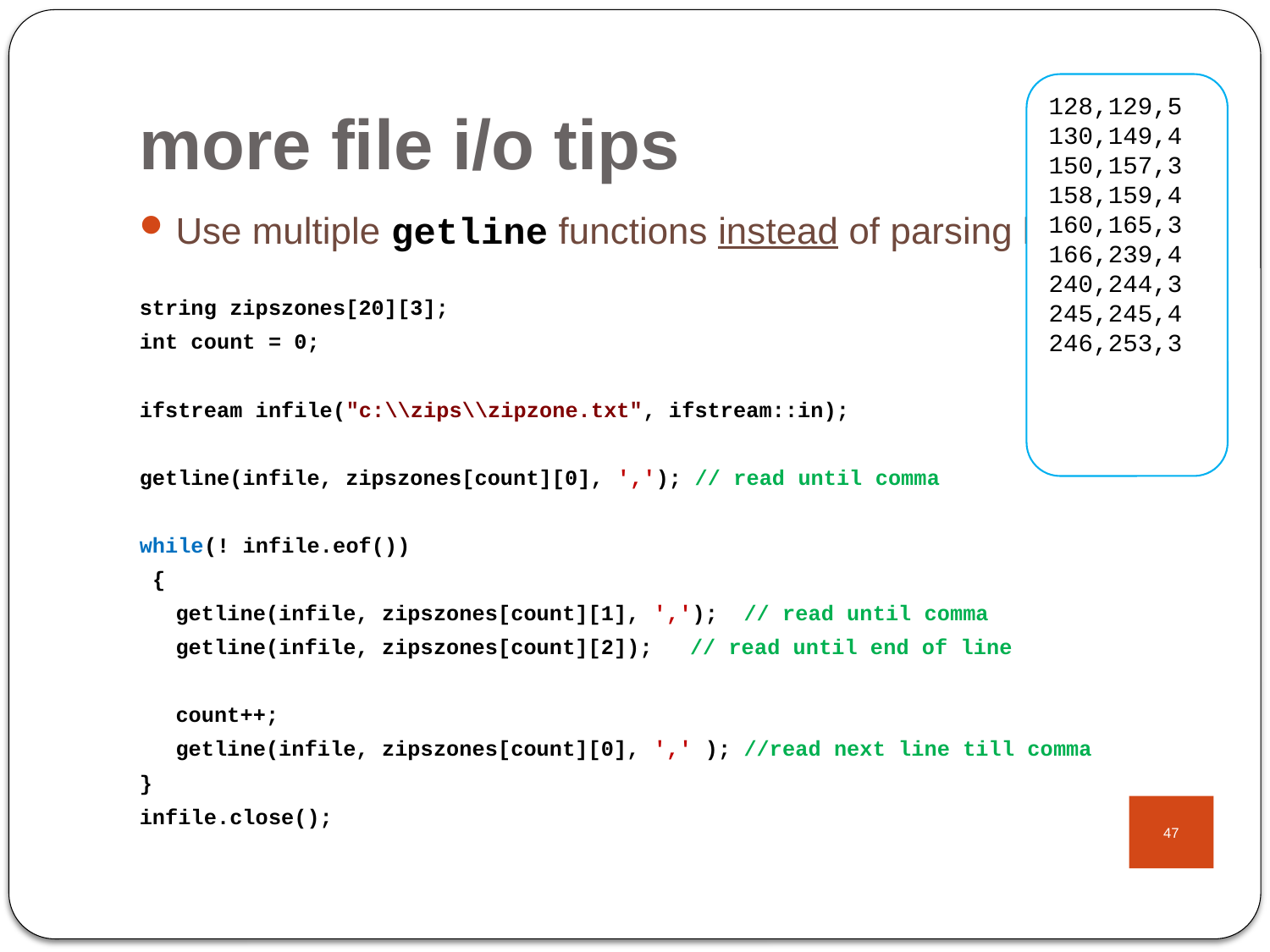

# more file i/o tips
128,129,5
130,149,4
150,157,3
158,159,4
160,165,3
166,239,4
240,244,3
245,245,4
246,253,3
2/15/13
Use multiple getline functions instead of parsing lines:

string zipszones[20][3];
int count = 0;

ifstream infile("c:\\zips\\zipzone.txt", ifstream::in);

getline(infile, zipszones[count][0], ','); // read until comma

while(! infile.eof())
 {
	getline(infile, zipszones[count][1], ',');  // read until comma
	getline(infile, zipszones[count][2]);	// read until end of line

	count++;
	getline(infile, zipszones[count][0], ',' ); //read next line till comma
}
infile.close();

PFE Week 6 - Part 2
47